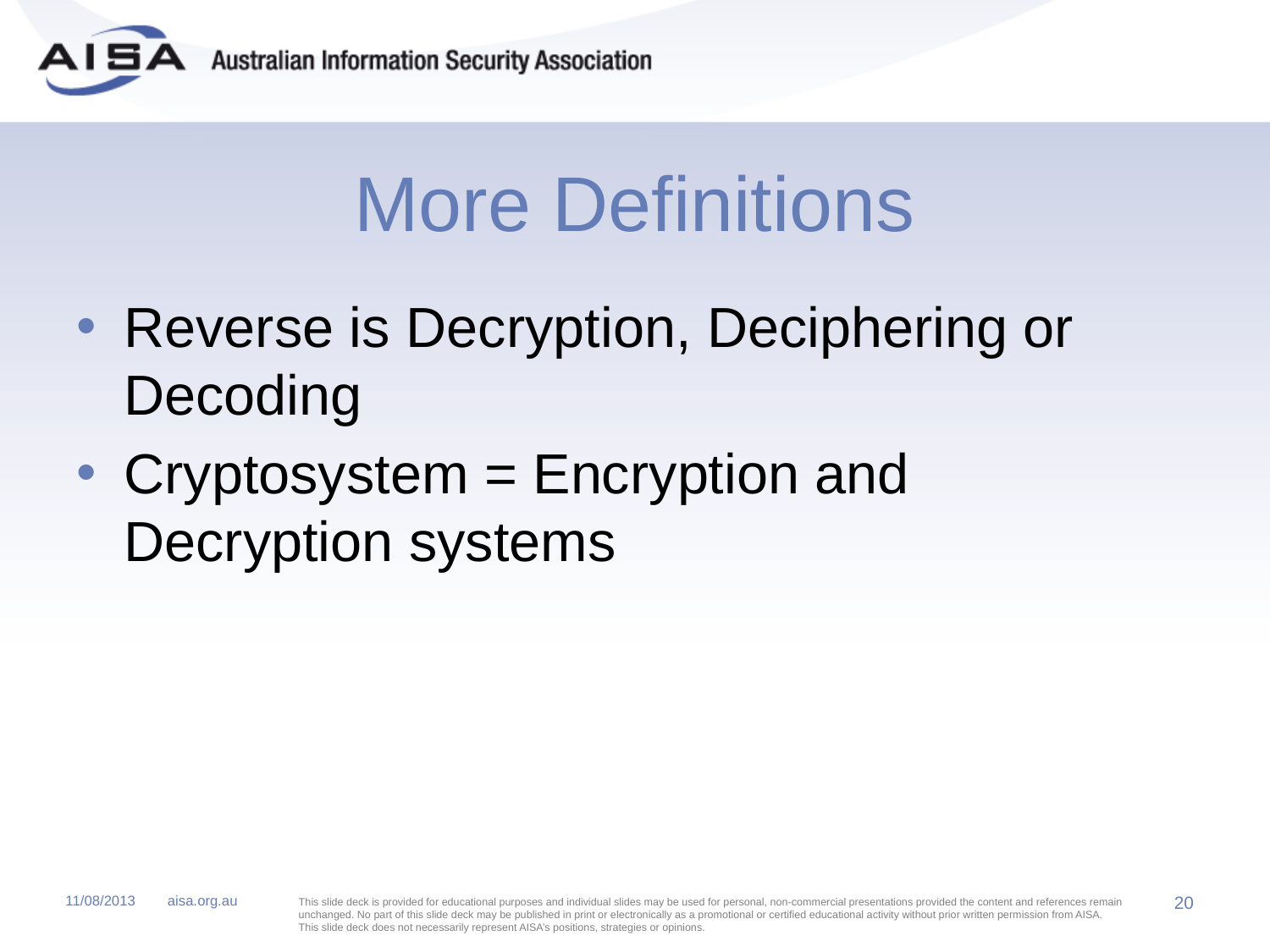

# More Definitions
Reverse is Decryption, Deciphering or Decoding
Cryptosystem = Encryption and Decryption systems